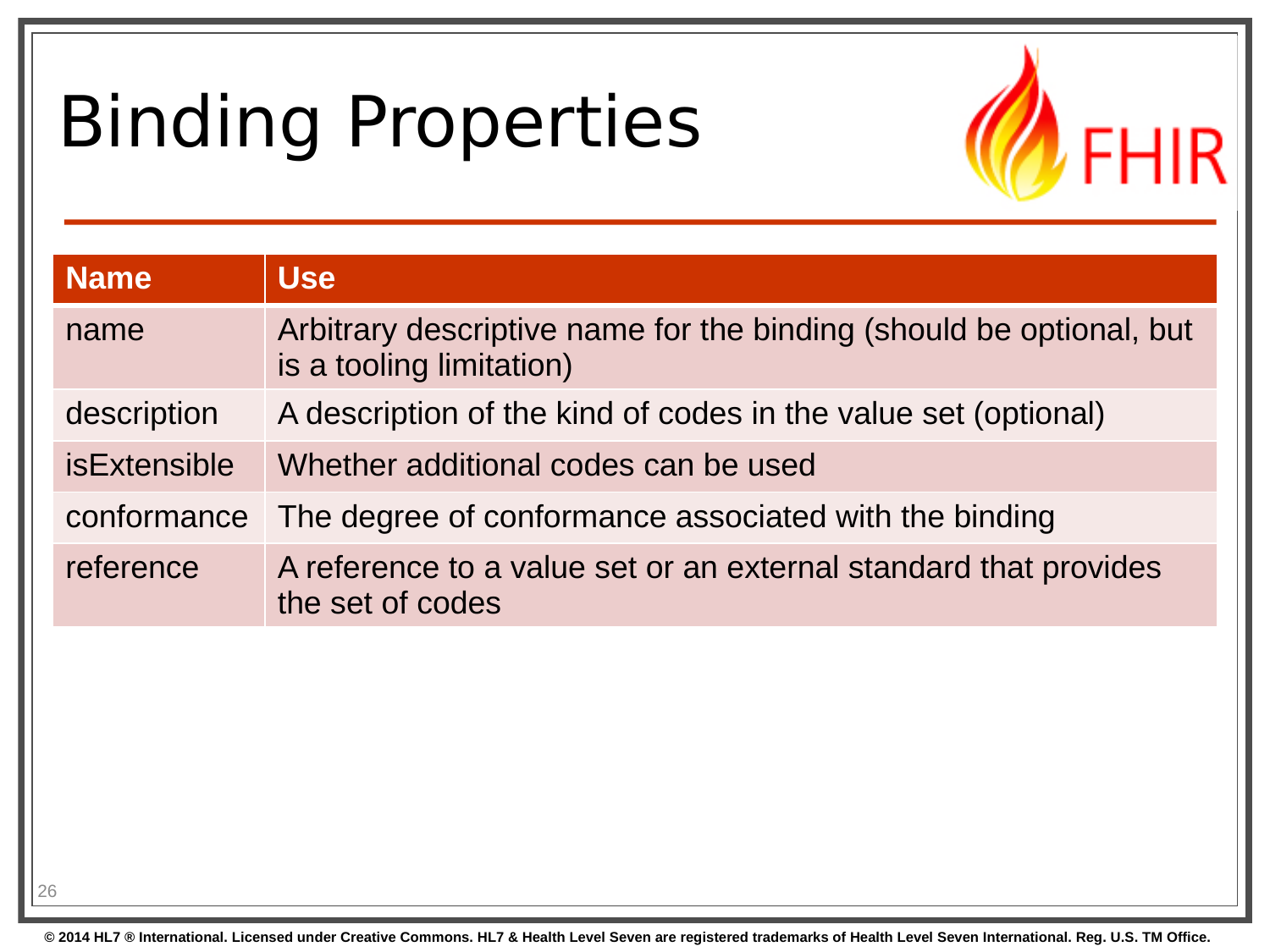

# Binding Properties
| Name | Use |
| --- | --- |
| name | Arbitrary descriptive name for the binding (should be optional, but is a tooling limitation) |
| description | A description of the kind of codes in the value set (optional) |
| isExtensible | Whether additional codes can be used |
| conformance | The degree of conformance associated with the binding |
| reference | A reference to a value set or an external standard that provides the set of codes |
26